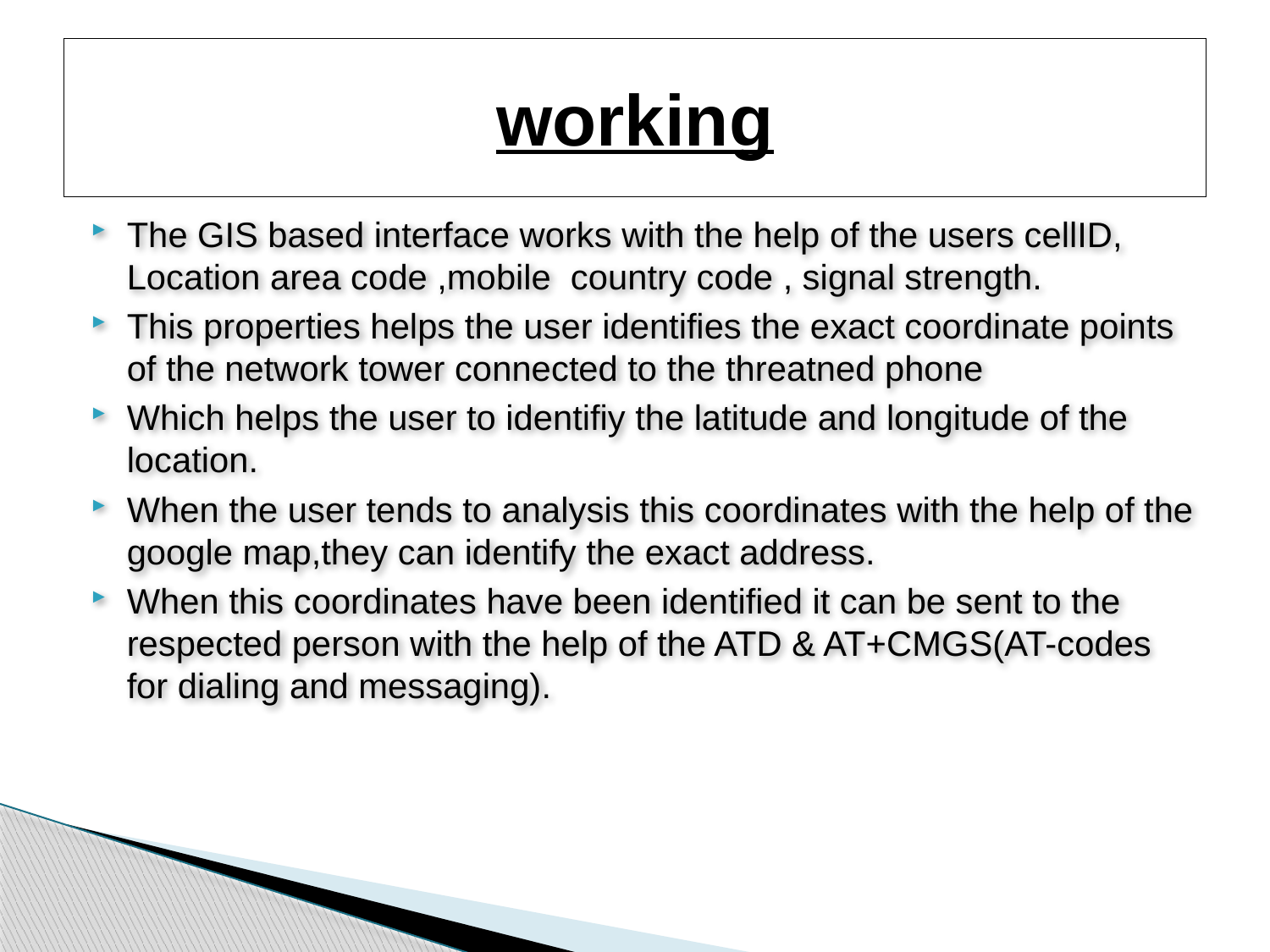

# working
The GIS based interface works with the help of the users cellID, Location area code ,mobile  country code , signal strength.
This properties helps the user identifies the exact coordinate points of the network tower connected to the threatned phone
Which helps the user to identifiy the latitude and longitude of the location.
When the user tends to analysis this coordinates with the help of the google map,they can identify the exact address.
When this coordinates have been identified it can be sent to the respected person with the help of the ATD & AT+CMGS(AT-codes for dialing and messaging).